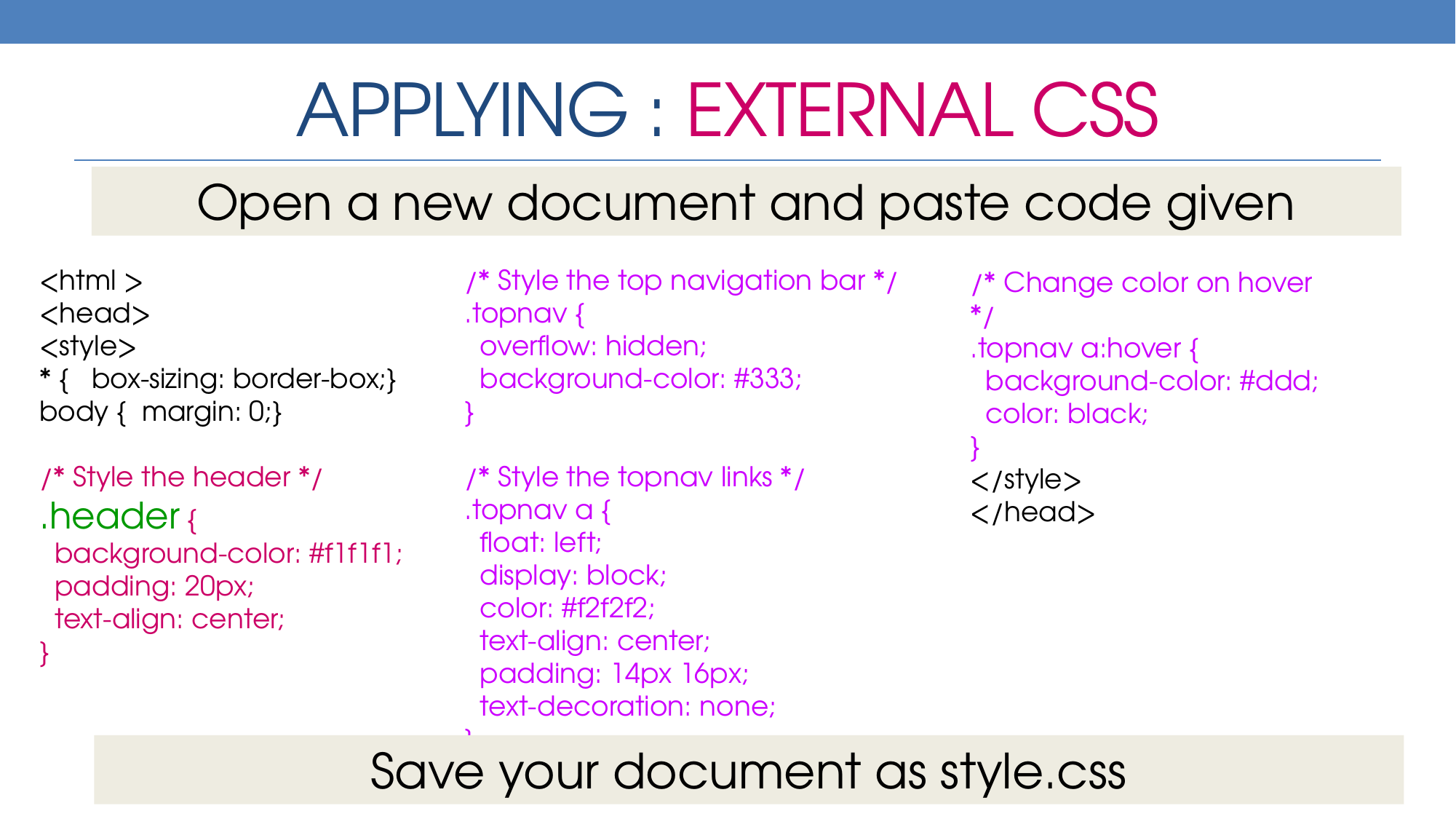

# APPLYING : EXTERNAL CSS
Open a new document and paste code given
<html >
<head>
<style>
* {   box-sizing: border-box;}
body {  margin: 0;}

/* Style the header */
.header {
  background-color: #f1f1f1;
  padding: 20px;
  text-align: center;
}

/* Style the top navigation bar */
.topnav {
  overflow: hidden;
  background-color: #333;
}

/* Style the topnav links */
.topnav a {
  float: left;
  display: block;
  color: #f2f2f2;
  text-align: center;
  padding: 14px 16px;
  text-decoration: none;
}

/* Change color on hover */
.topnav a:hover {
  background-color: #ddd;
  color: black;
}
</style>
</head>

Save your document as style.css